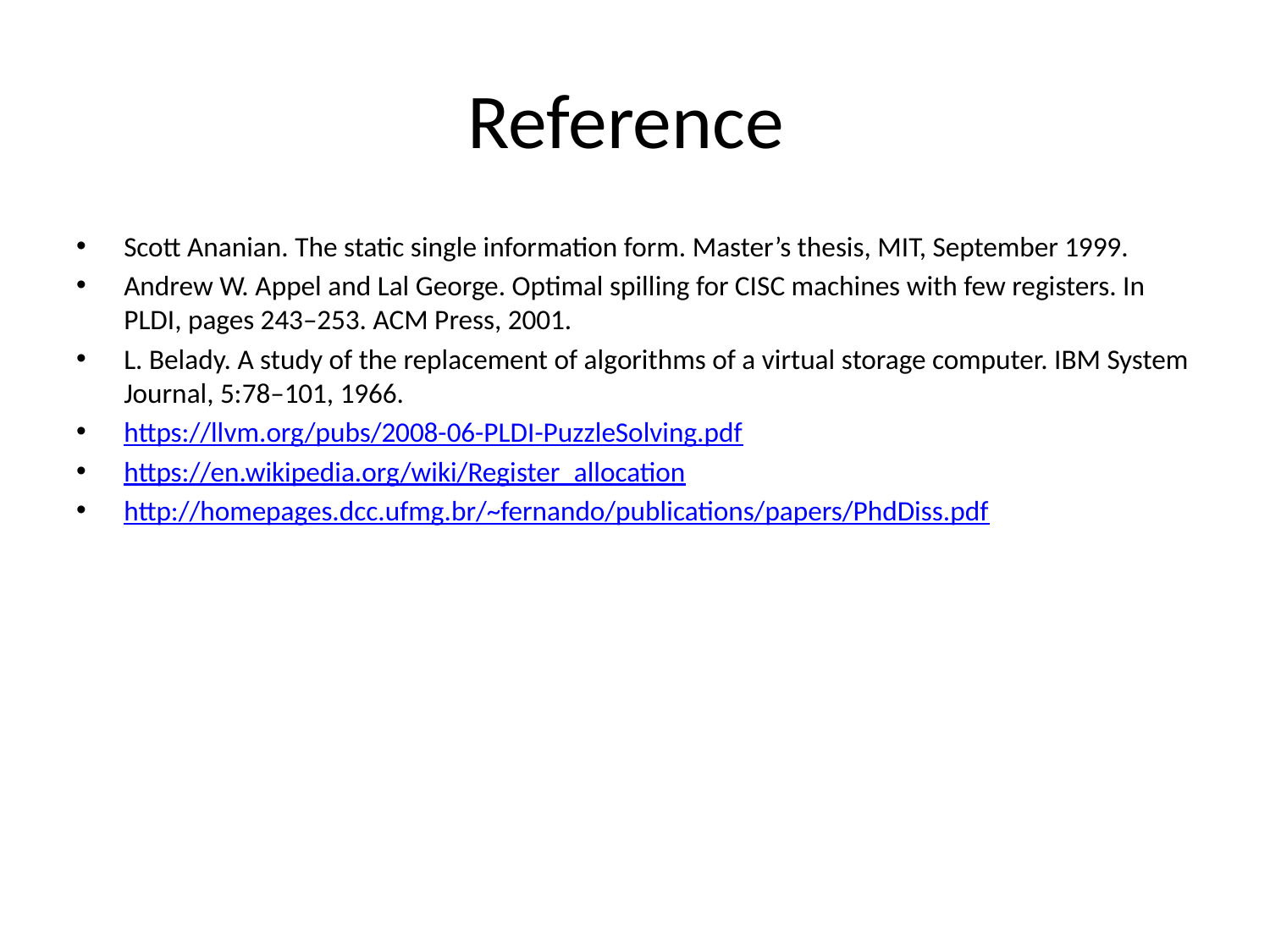

# Reference
Scott Ananian. The static single information form. Master’s thesis, MIT, September 1999.
Andrew W. Appel and Lal George. Optimal spilling for CISC machines with few registers. In PLDI, pages 243–253. ACM Press, 2001.
L. Belady. A study of the replacement of algorithms of a virtual storage computer. IBM System Journal, 5:78–101, 1966.
https://llvm.org/pubs/2008-06-PLDI-PuzzleSolving.pdf
https://en.wikipedia.org/wiki/Register_allocation
http://homepages.dcc.ufmg.br/~fernando/publications/papers/PhdDiss.pdf